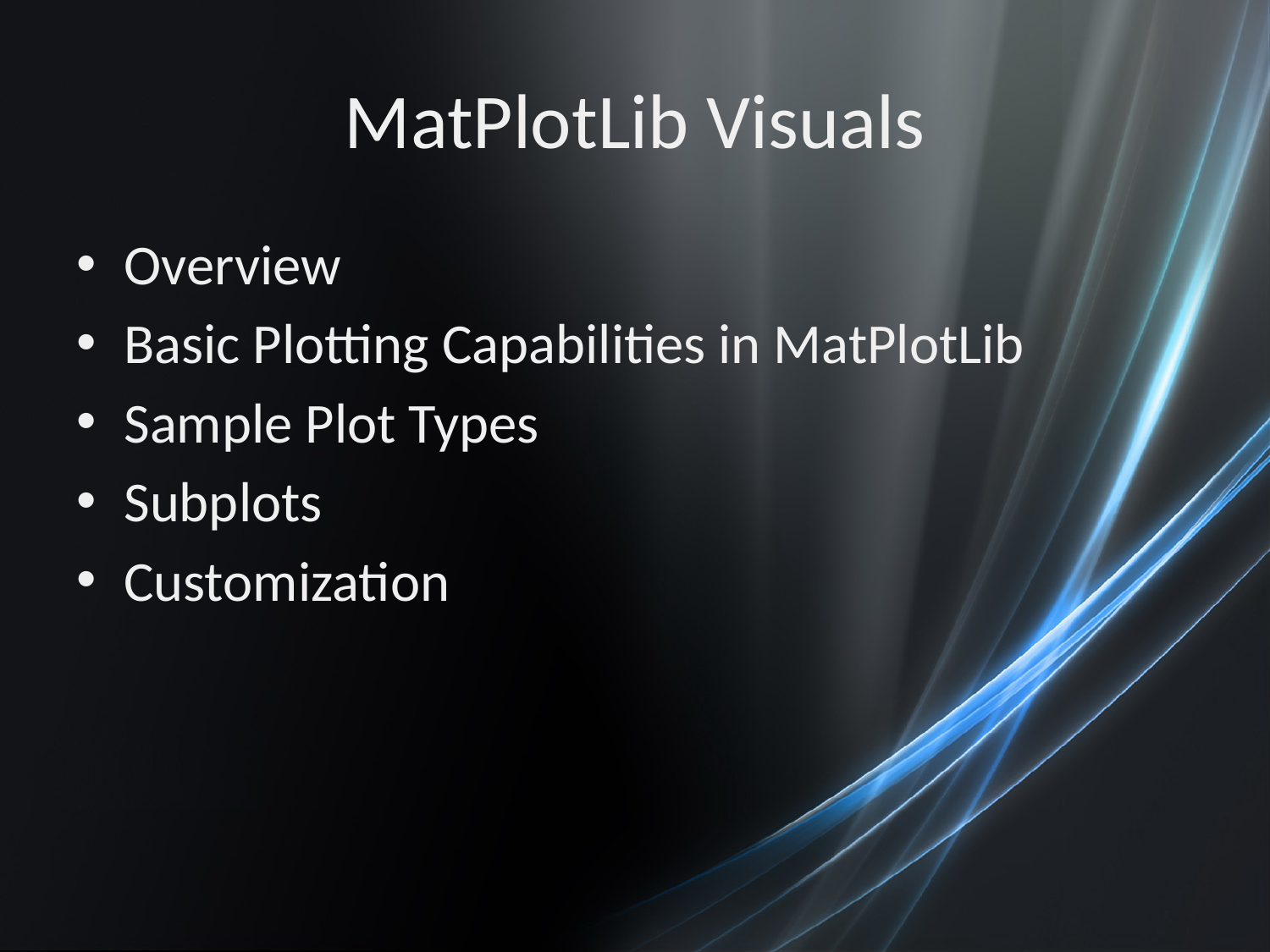

# MatPlotLib Visuals
Overview
Basic Plotting Capabilities in MatPlotLib
Sample Plot Types
Subplots
Customization